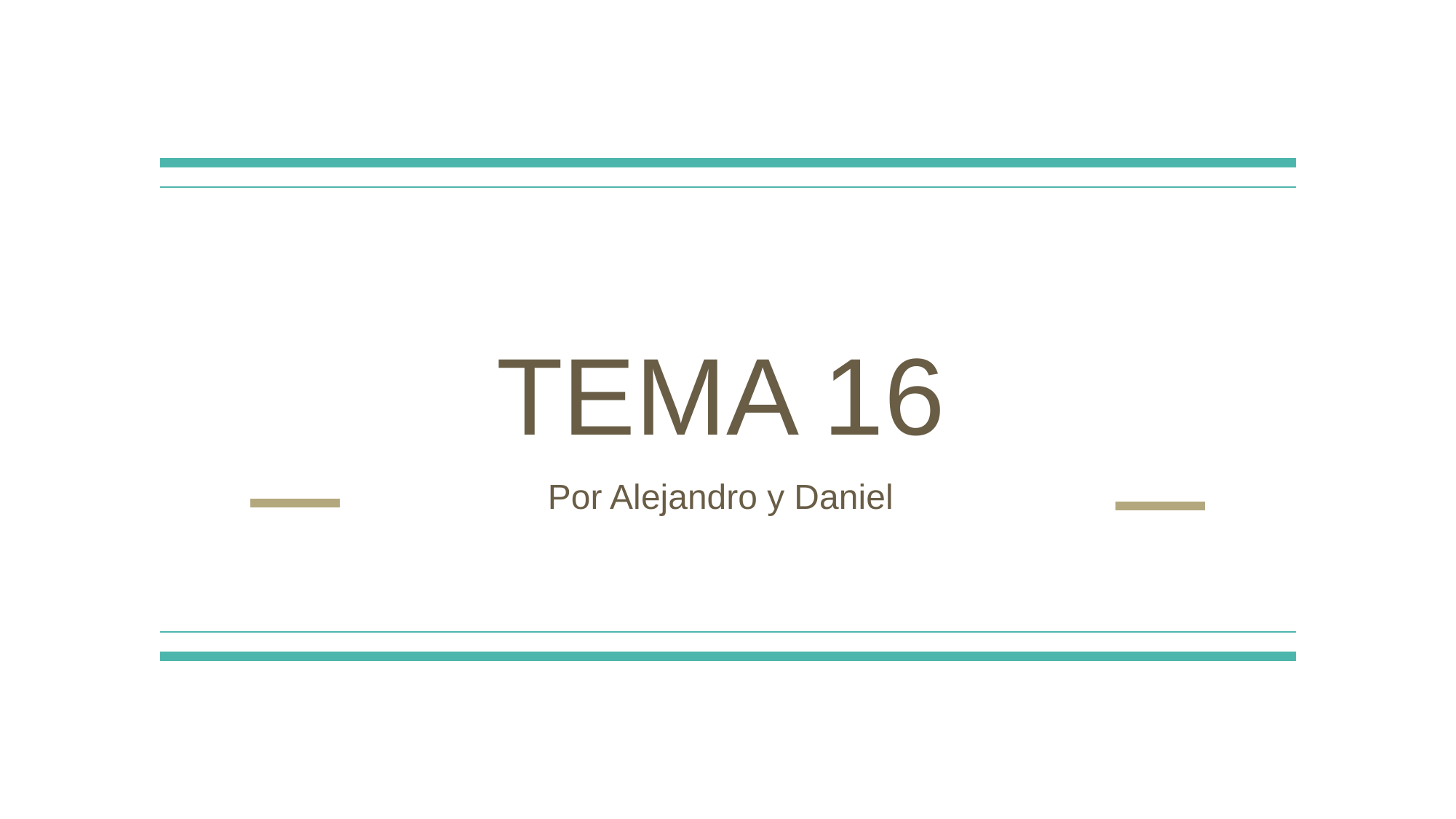

# TEMA 16
Por Alejandro y Daniel